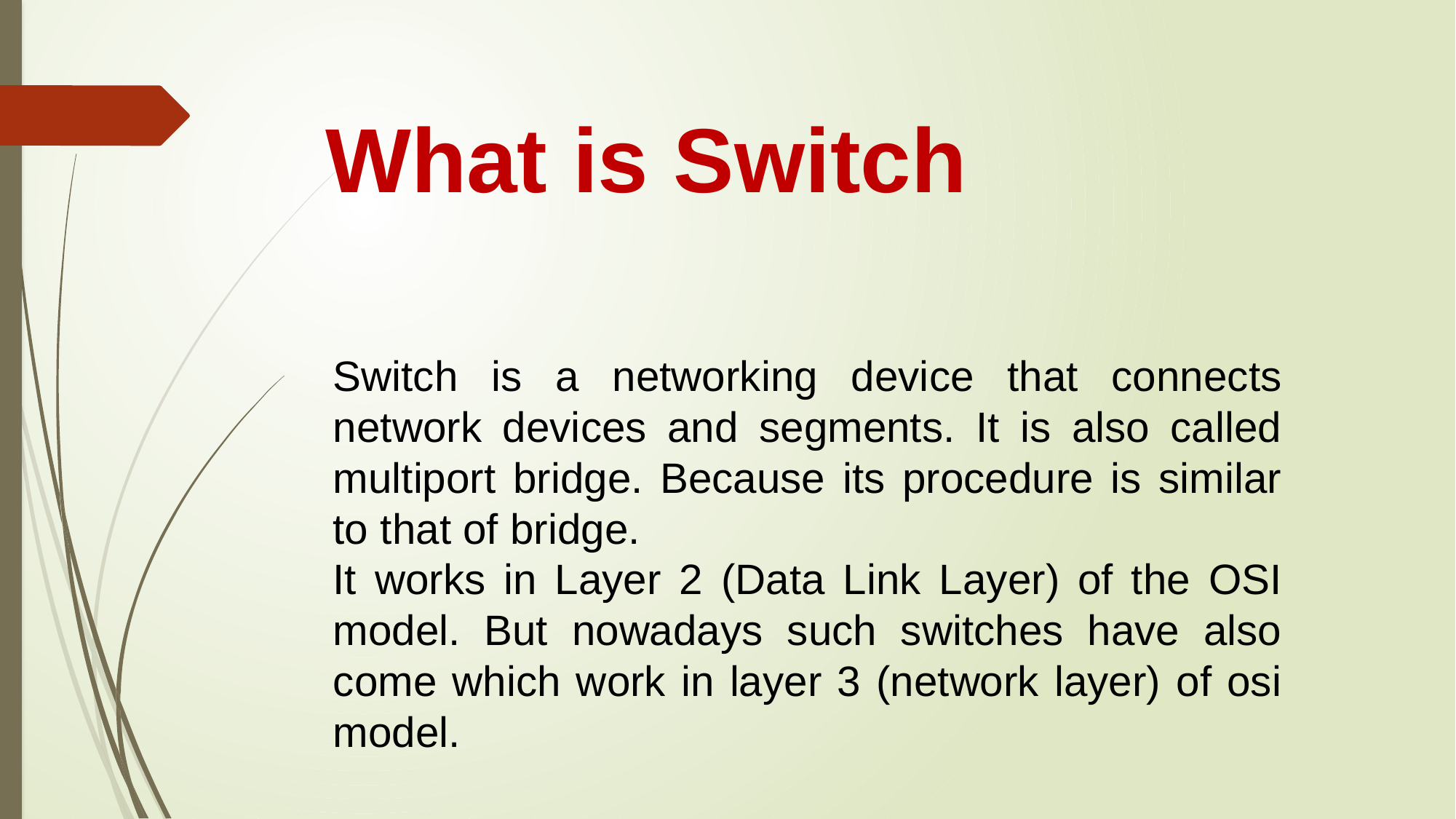

What is Switch
Switch is a networking device that connects network devices and segments. It is also called multiport bridge. Because its procedure is similar to that of bridge.
It works in Layer 2 (Data Link Layer) of the OSI model. But nowadays such switches have also come which work in layer 3 (network layer) of osi model.